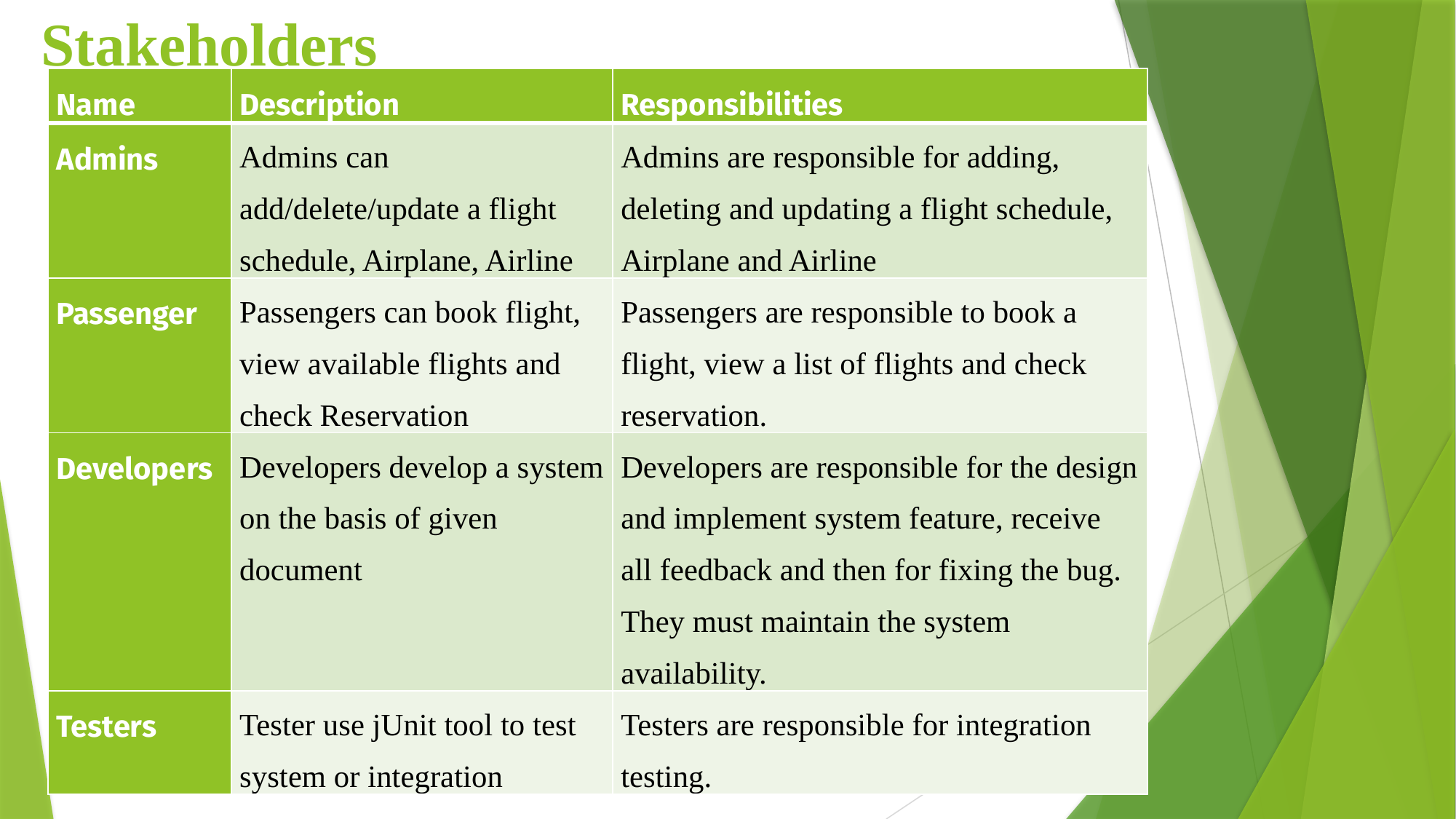

Stakeholders
| Name | Description | Responsibilities |
| --- | --- | --- |
| Admins | Admins can add/delete/update a flight schedule, Airplane, Airline | Admins are responsible for adding, deleting and updating a flight schedule, Airplane and Airline |
| Passenger | Passengers can book flight, view available flights and check Reservation | Passengers are responsible to book a flight, view a list of flights and check reservation. |
| Developers | Developers develop a system on the basis of given document | Developers are responsible for the design and implement system feature, receive all feedback and then for fixing the bug. They must maintain the system availability. |
| Testers | Tester use jUnit tool to test system or integration | Testers are responsible for integration testing. |